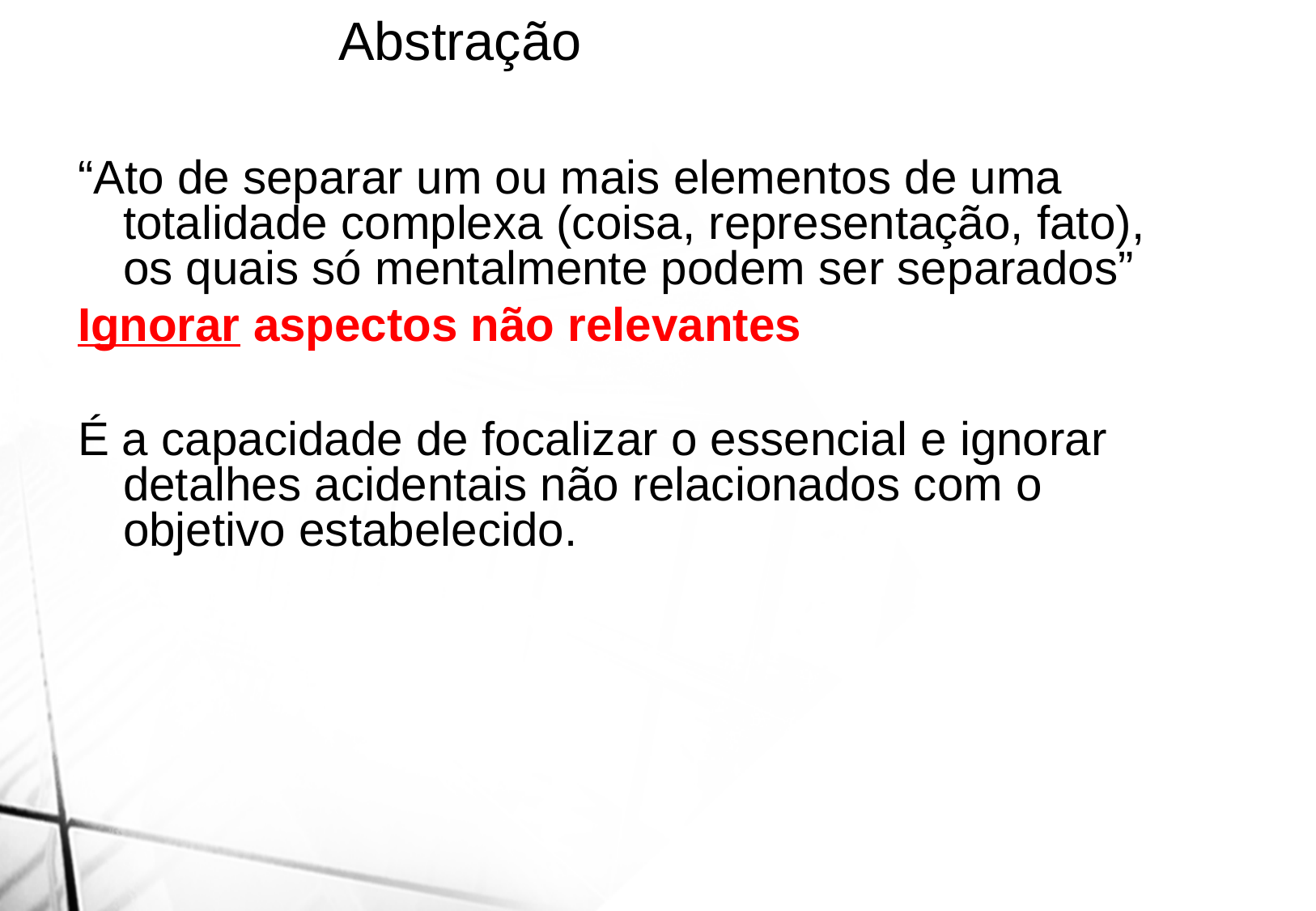

Abstração
“Ato de separar um ou mais elementos de uma totalidade complexa (coisa, representação, fato), os quais só mentalmente podem ser separados”
Ignorar aspectos não relevantes

É a capacidade de focalizar o essencial e ignorar detalhes acidentais não relacionados com o objetivo estabelecido.